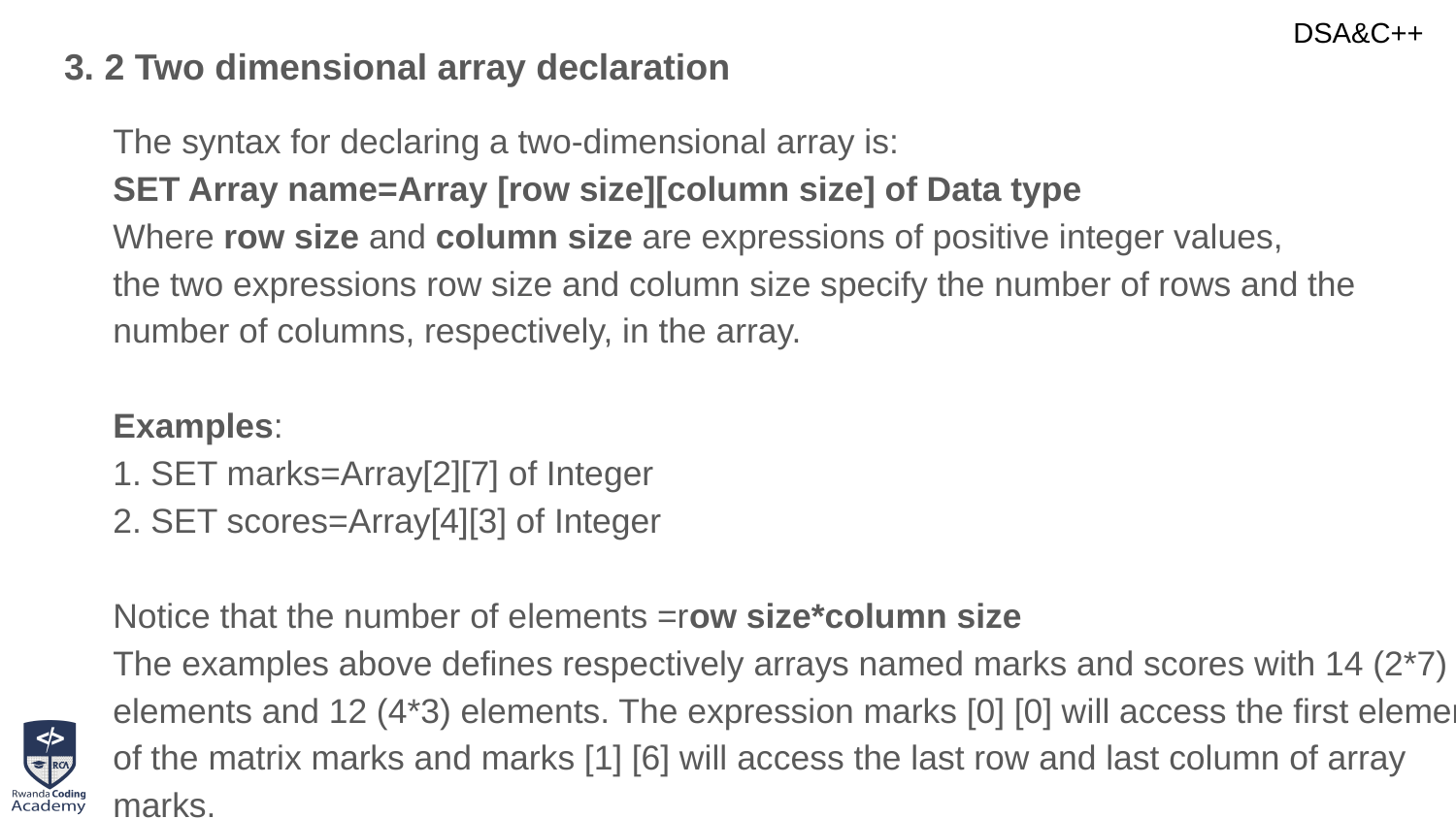

# 3. 2 Two dimensional array declaration
The syntax for declaring a two-dimensional array is:
SET Array name=Array [row size][column size] of Data type
Where row size and column size are expressions of positive integer values,
the two expressions row size and column size specify the number of rows and the
number of columns, respectively, in the array.

Examples:
1. SET marks=Array[2][7] of Integer
2. SET scores=Array[4][3] of Integer

Notice that the number of elements =row size*column size
The examples above defines respectively arrays named marks and scores with 14 (2*7) elements and 12 (4*3) elements. The expression marks [0] [0] will access the first element of the matrix marks and marks [1] [6] will access the last row and last column of array marks.